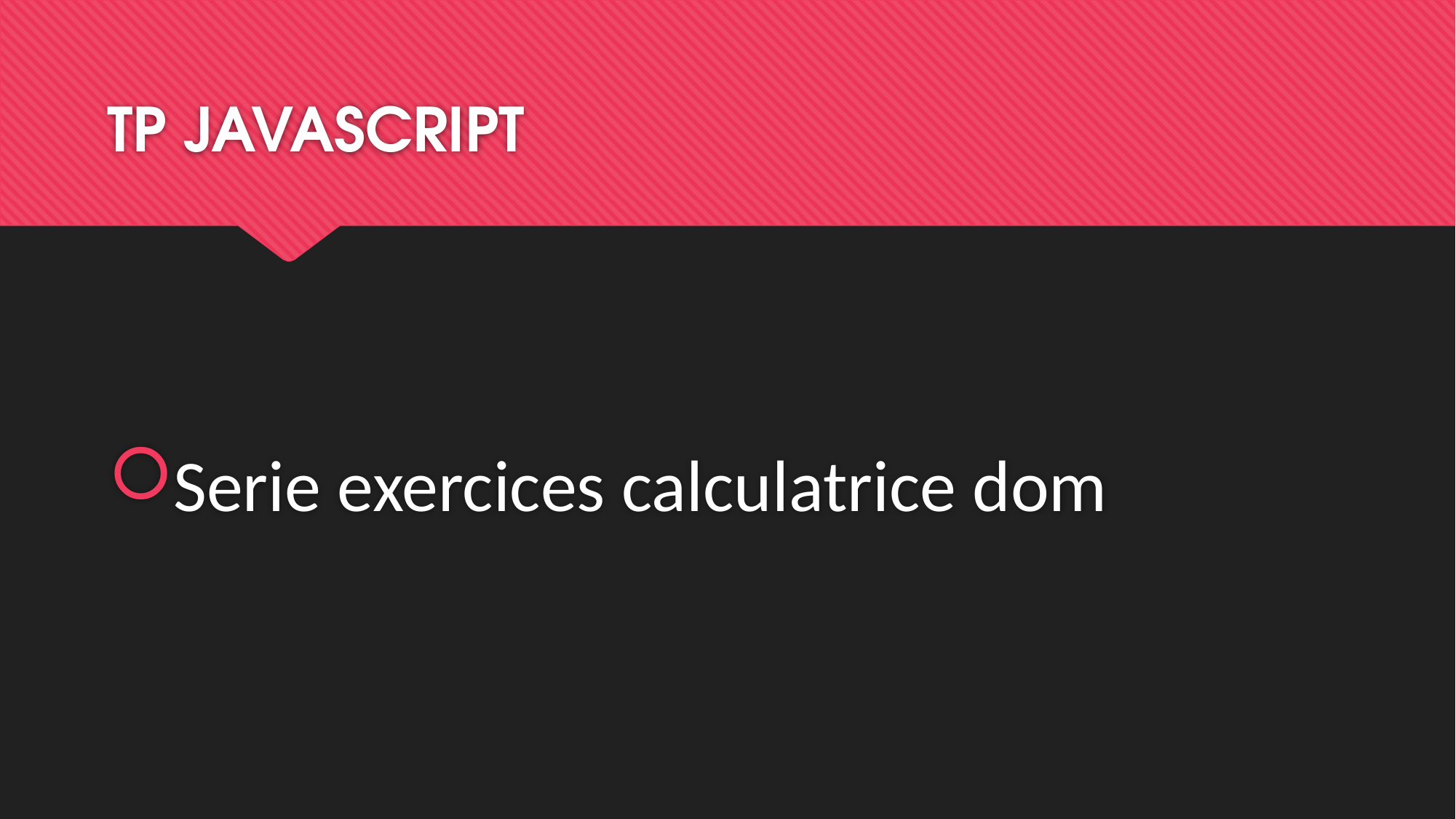

# TP JAVASCRIPT
Serie exercices calculatrice dom